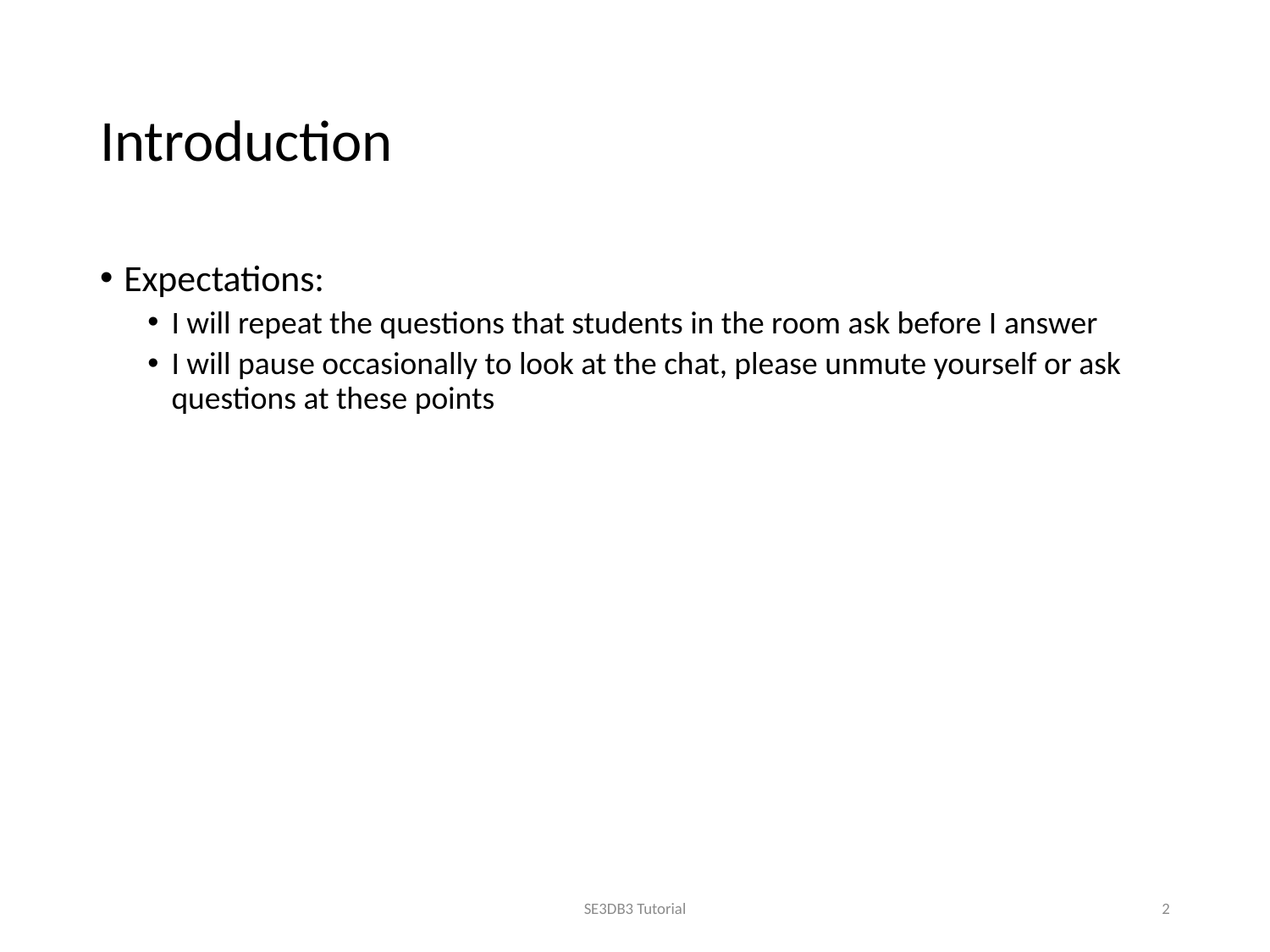

# Introduction
Expectations:
I will repeat the questions that students in the room ask before I answer
I will pause occasionally to look at the chat, please unmute yourself or ask questions at these points
SE3DB3 Tutorial
2